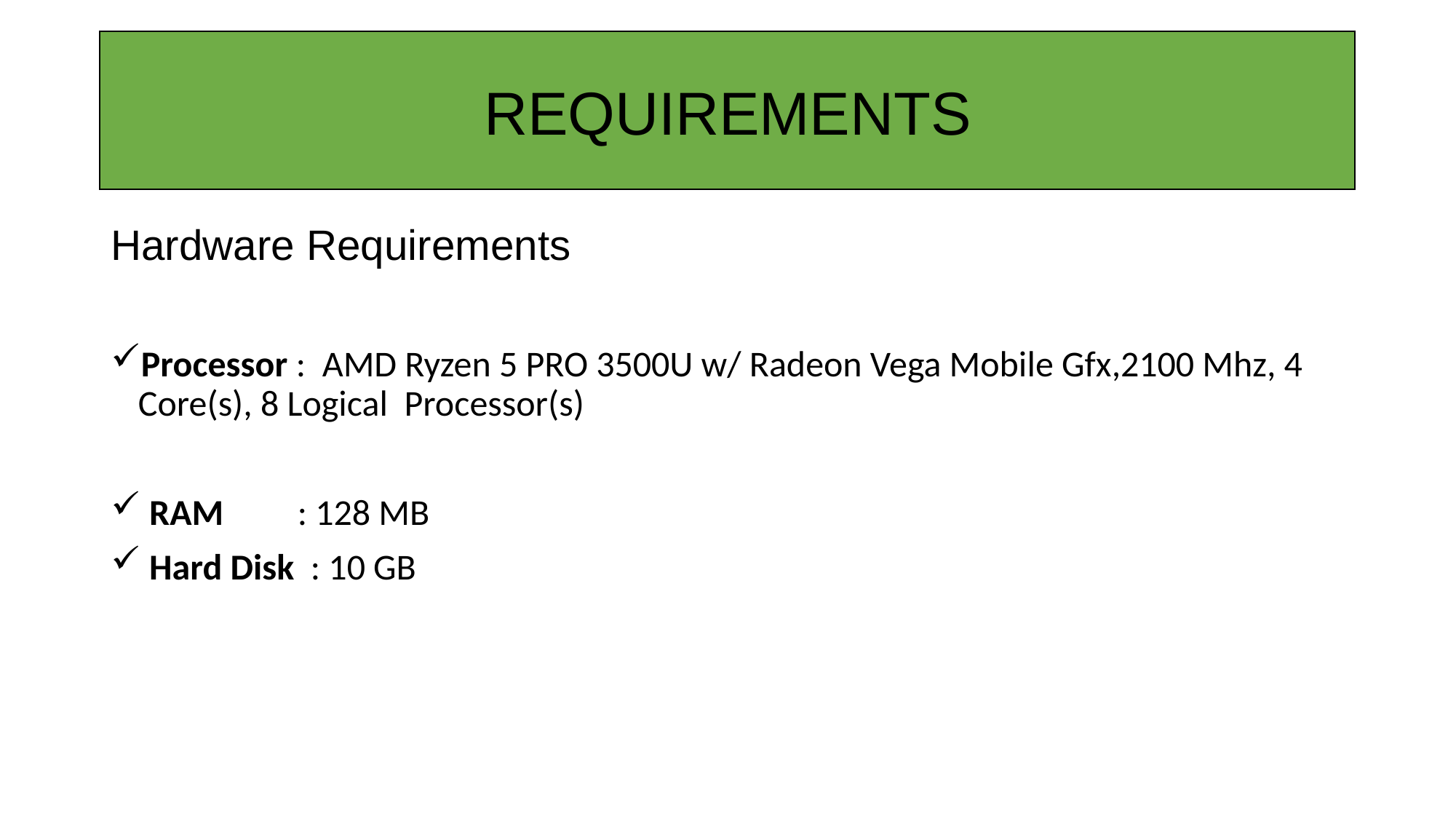

REQUIREMENTS
#
Hardware Requirements

Processor :  AMD Ryzen 5 PRO 3500U w/ Radeon Vega Mobile Gfx,2100 Mhz, 4 Core(s), 8 Logical  Processor(s)

 RAM         : 128 MB
 Hard Disk  : 10 GB